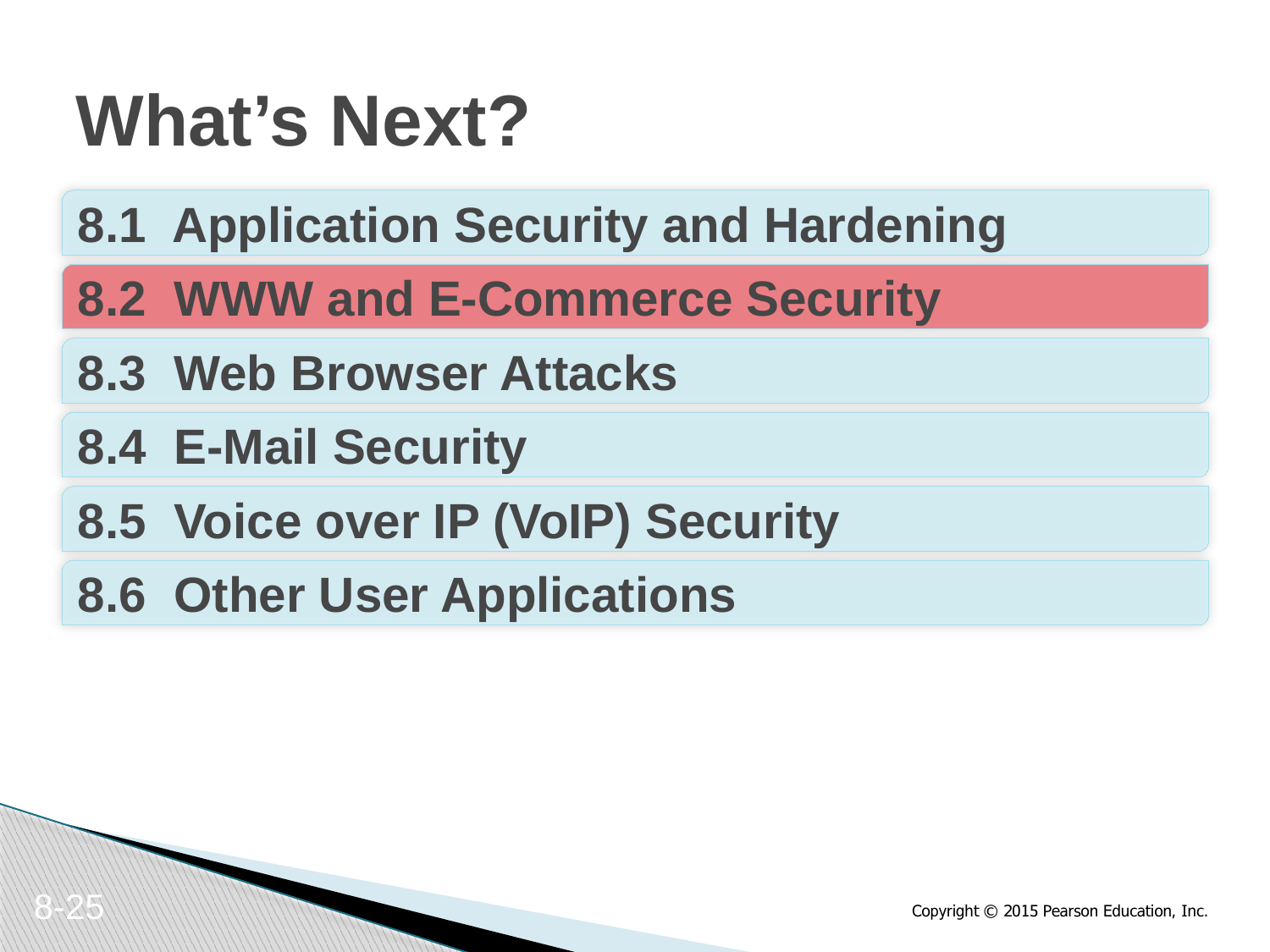

# What’s Next?
8.1  Application Security and Hardening
8.2  WWW and E-Commerce Security
8.3  Web Browser Attacks
8.4  E-Mail Security
8.5  Voice over IP (VoIP) Security
8.6  Other User Applications
8-25